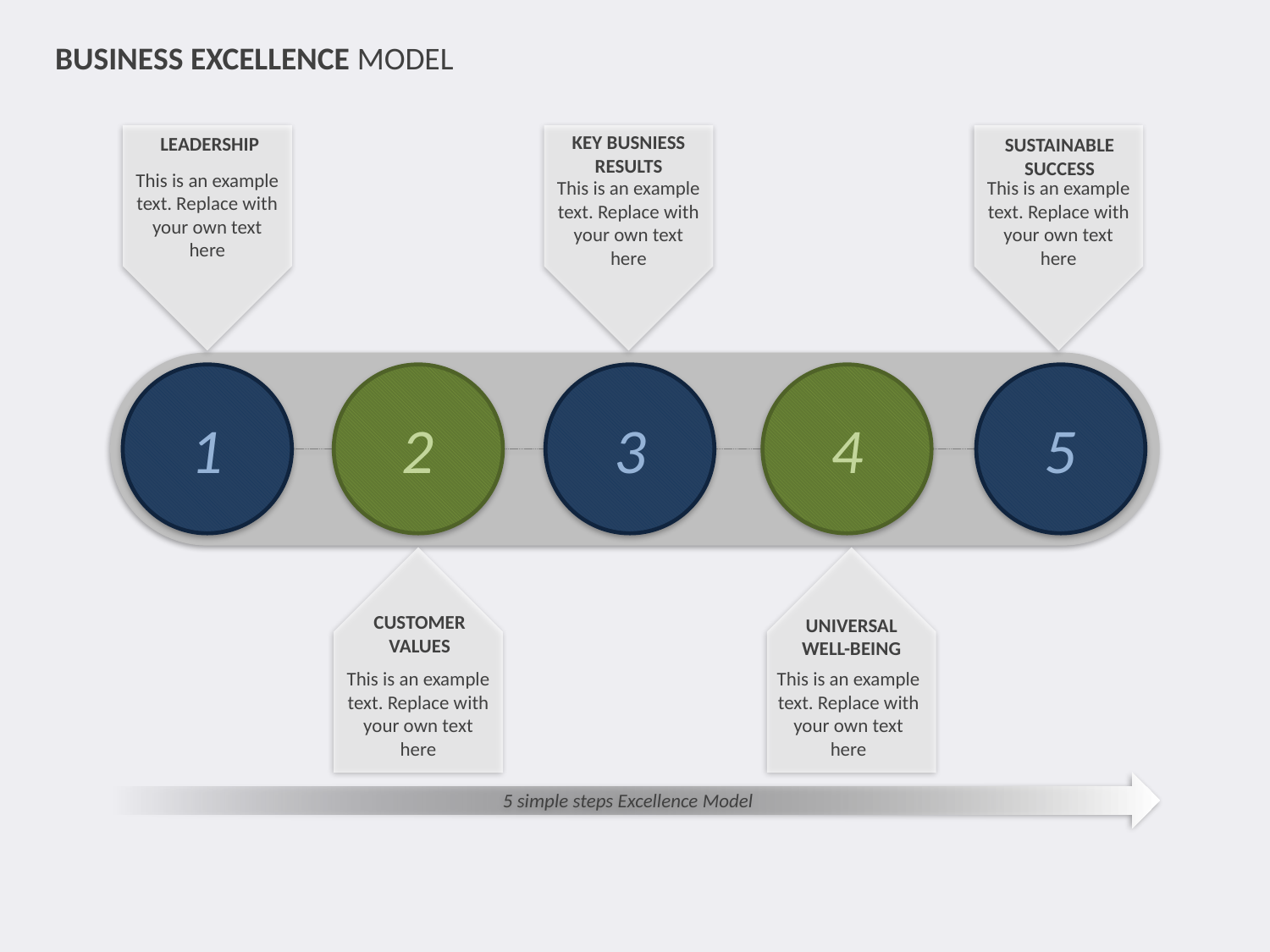

BUSINESS EXCELLENCE MODEL
KEY BUSNIESS RESULTS
LEADERSHIP
SUSTAINABLE SUCCESS

This is an example text. Replace with your own text here
This is an example text. Replace with your own text here
This is an example text. Replace with your own text here

1
2
3
4
5

CUSTOMER VALUES
UNIVERSAL WELL-BEING
This is an example text. Replace with your own text here
This is an example text. Replace with your own text here
5 simple steps Excellence Model